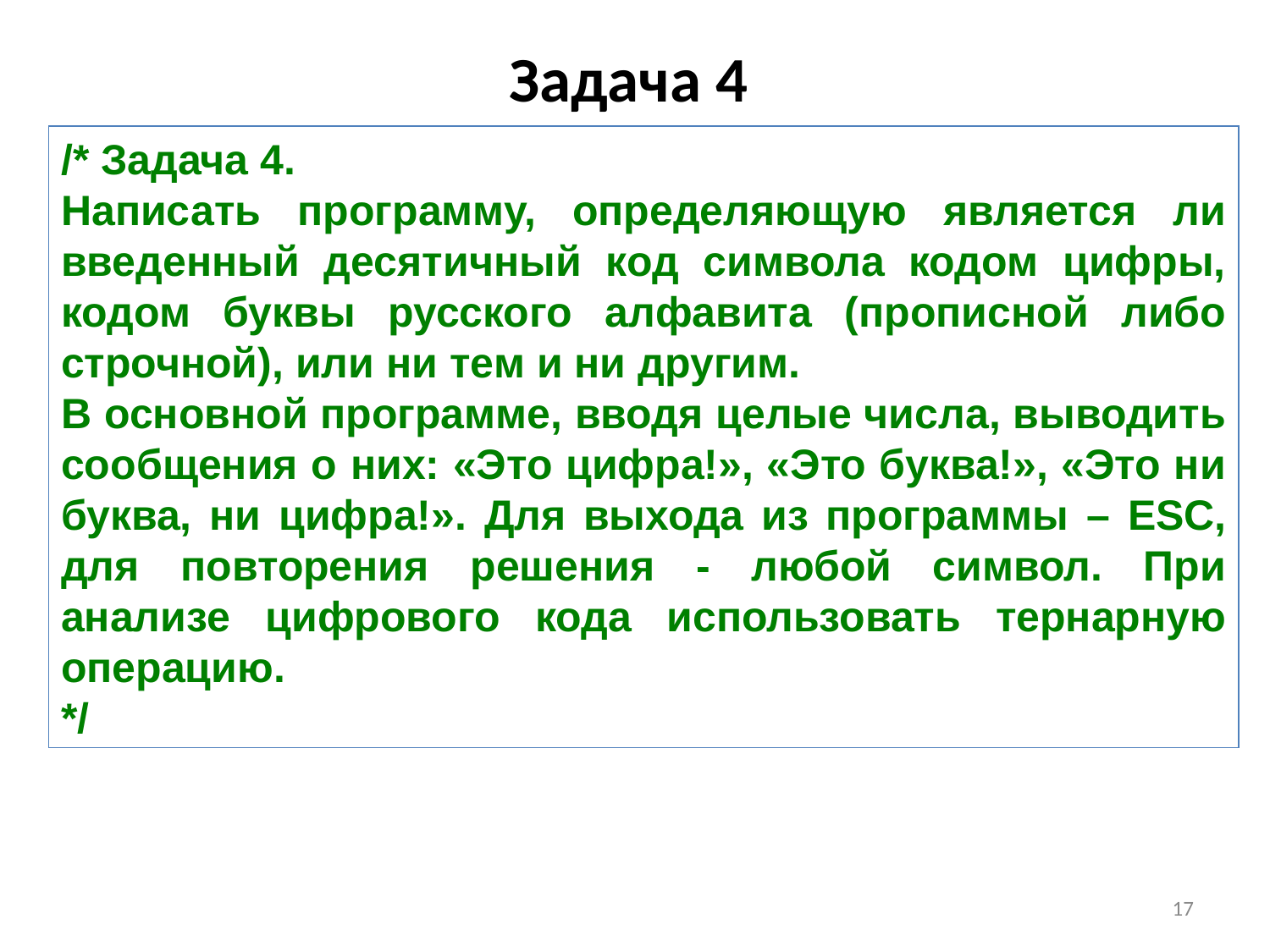

# Задача 4
/* Задача 4.
Написать программу, определяющую является ли введенный десятичный код символа кодом цифры, кодом буквы русского алфавита (прописной либо строчной), или ни тем и ни другим.
В основной программе, вводя целые числа, выводить сообщения о них: «Это цифра!», «Это буква!», «Это ни буква, ни цифра!». Для выхода из программы – ESC, для повторения решения - любой символ. При анализе цифрового кода использовать тернарную операцию.
*/
17